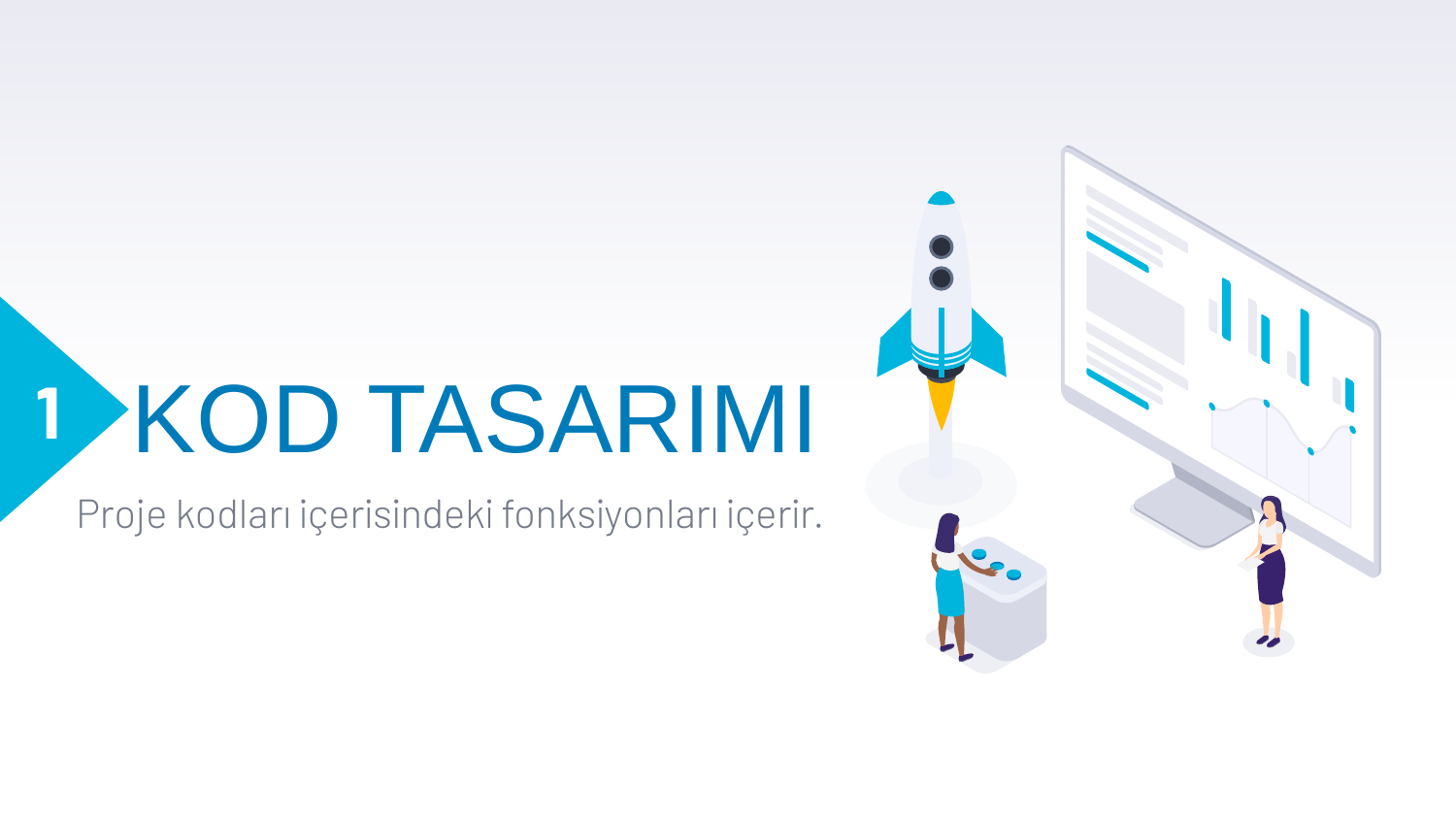

1
# KOD TASARIMI
Proje kodları içerisindeki fonksiyonları içerir.